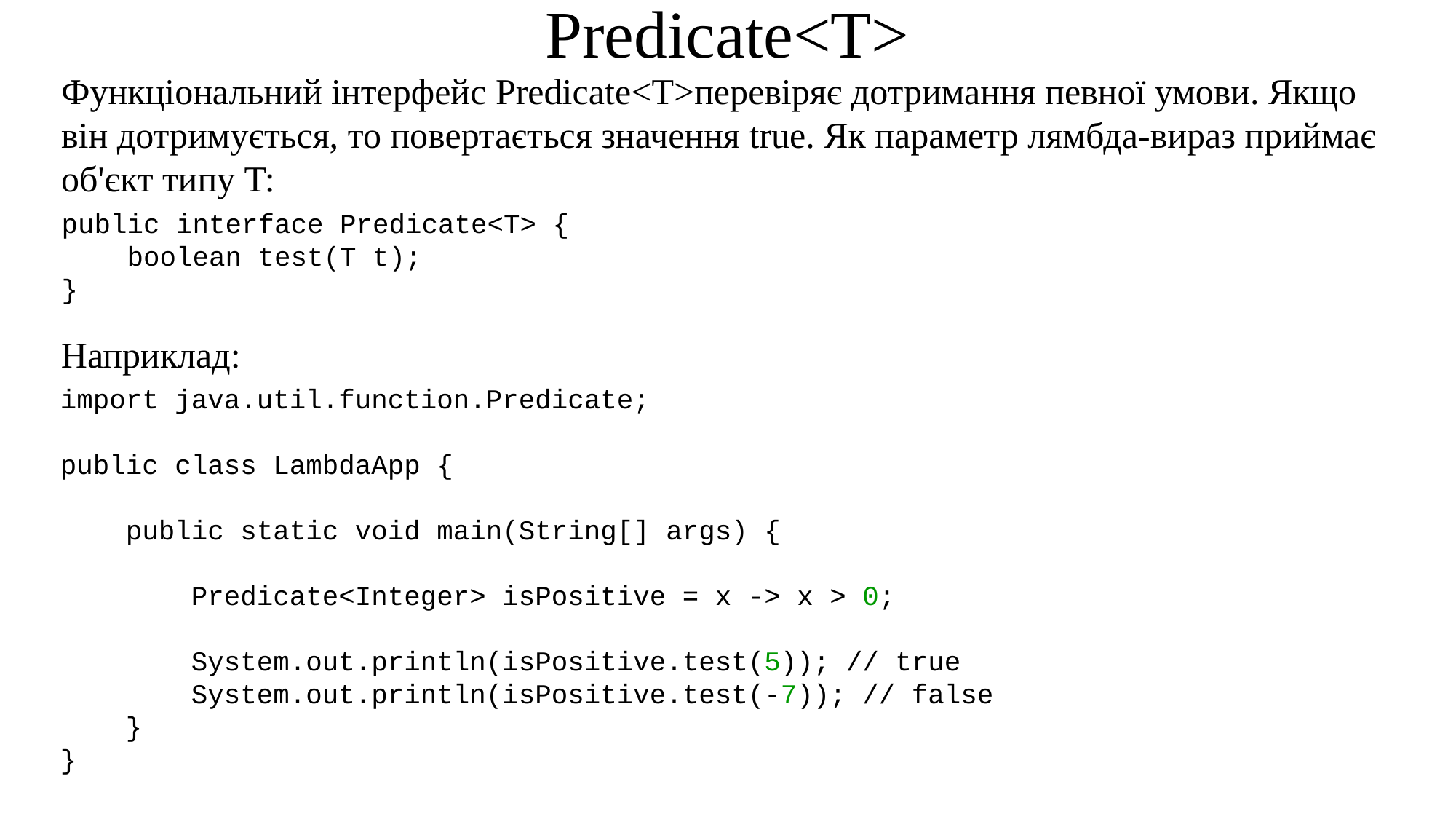

# Predicate<T>
Функціональний інтерфейс Predicate<T>перевіряє дотримання певної умови. Якщо він дотримується, то повертається значення true. Як параметр лямбда-вираз приймає об'єкт типу T:
public interface Predicate<T> {
    boolean test(T t);
}
Наприклад:
import java.util.function.Predicate;

public class LambdaApp {

    public static void main(String[] args) {

        Predicate<Integer> isPositive = x -> x > 0;

        System.out.println(isPositive.test(5)); // true
        System.out.println(isPositive.test(-7)); // false
    }
}